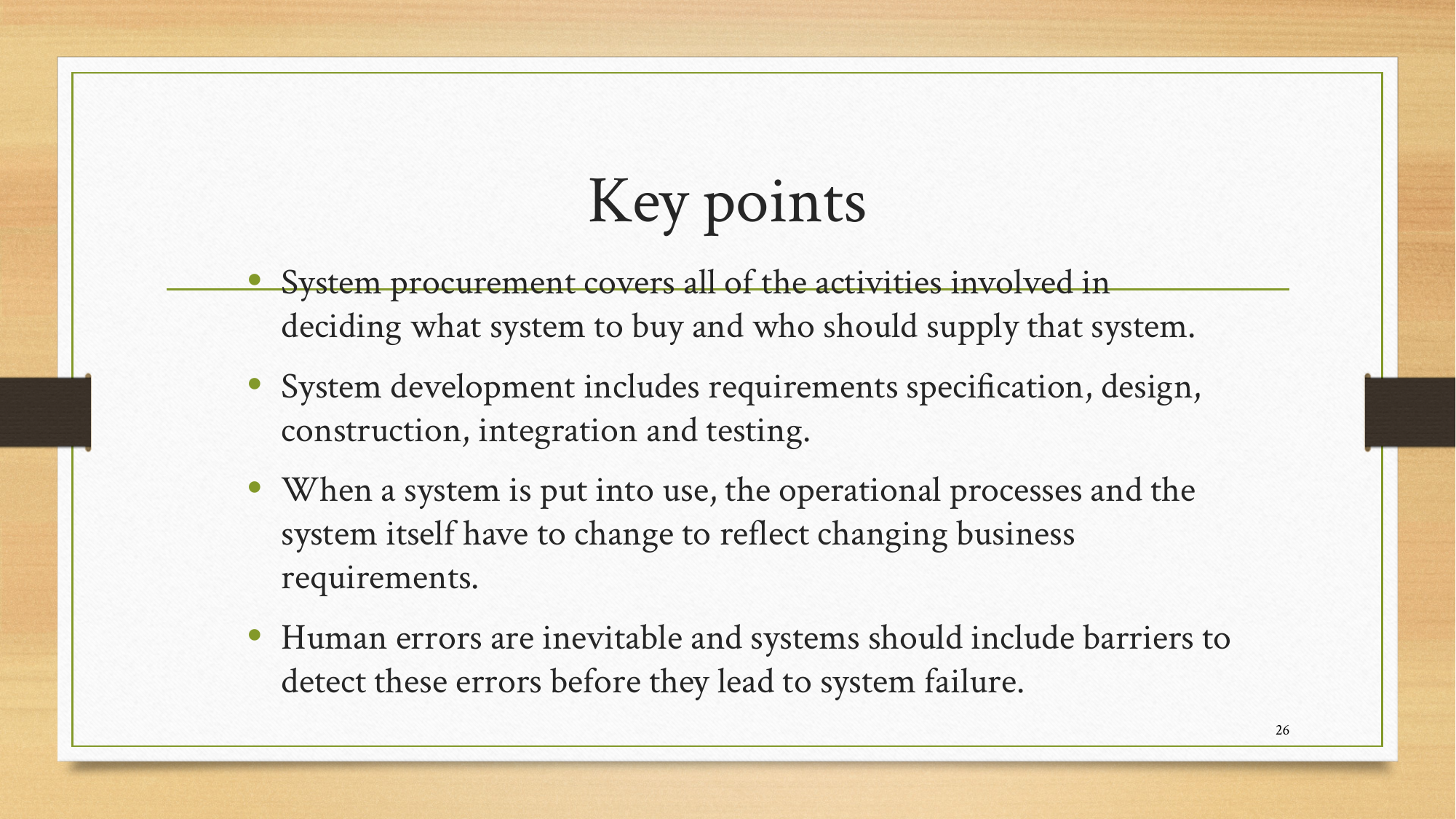

# Key points
System procurement covers all of the activities involved in deciding what system to buy and who should supply that system.
System development includes requirements specification, design, construction, integration and testing.
When a system is put into use, the operational processes and the system itself have to change to reflect changing business requirements.
Human errors are inevitable and systems should include barriers to detect these errors before they lead to system failure.

26